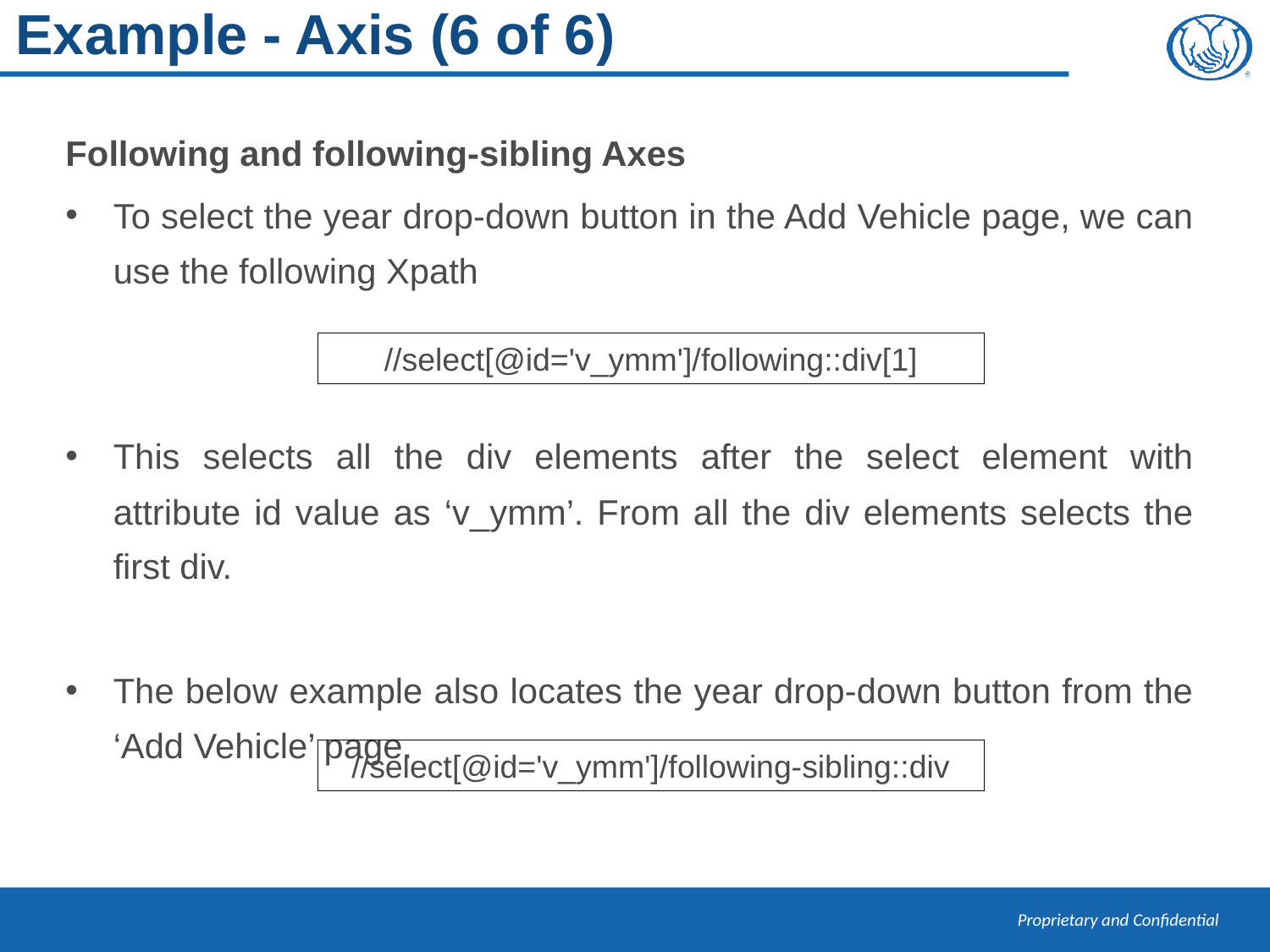

# Example - Axis (6 of 6)
Following and following-sibling Axes
To select the year drop-down button in the Add Vehicle page, we can use the following Xpath

This selects all the div elements after the select element with attribute id value as ‘v_ymm’. From all the div elements selects the first div.

The below example also locates the year drop-down button from the ‘Add Vehicle’ page.

//select[@id='v_ymm']/following::div[1]
//select[@id='v_ymm']/following-sibling::div